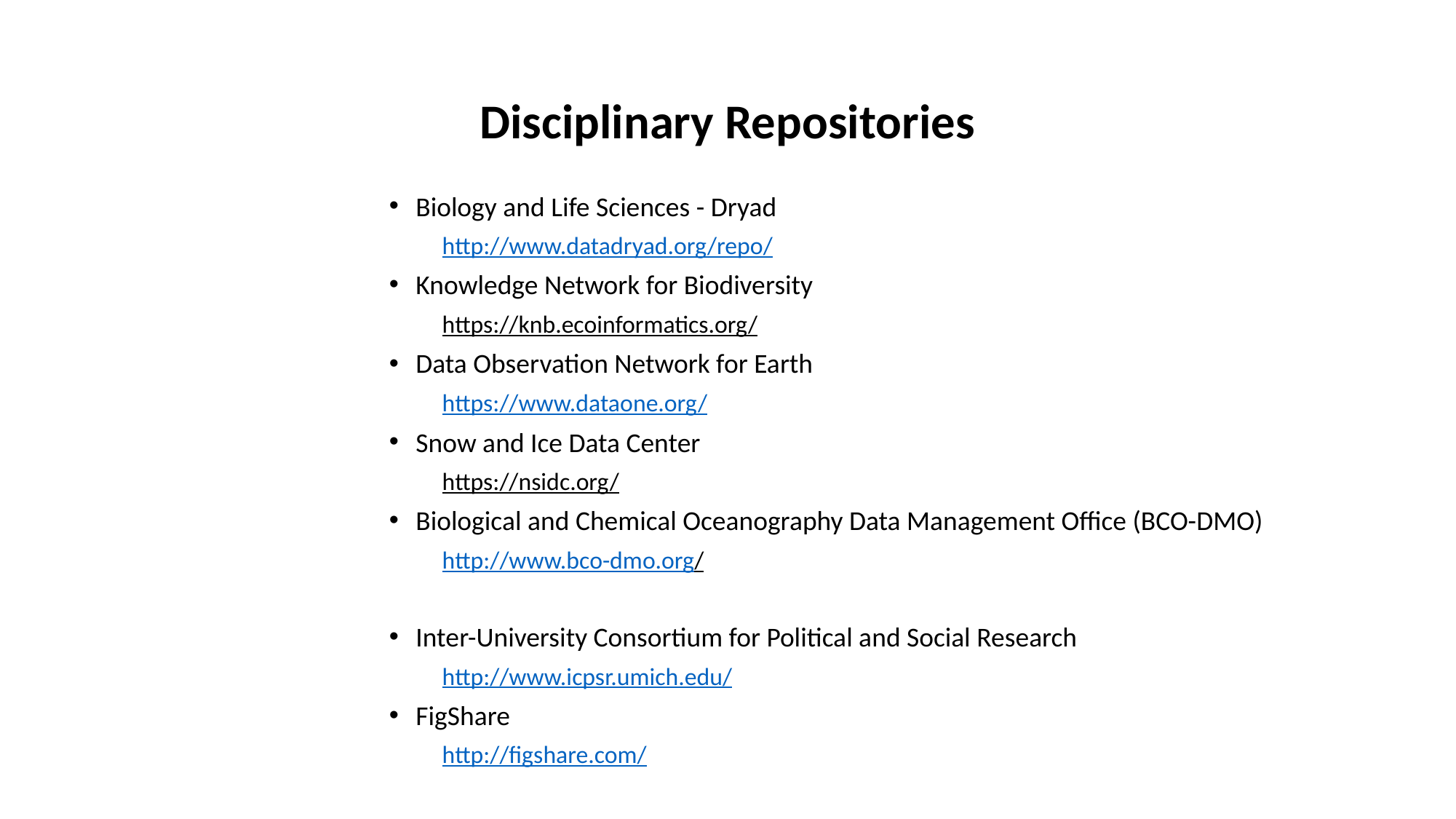

# Disciplinary Repositories
Biology and Life Sciences - Dryad
http://www.datadryad.org/repo/
Knowledge Network for Biodiversity
https://knb.ecoinformatics.org/
Data Observation Network for Earth
https://www.dataone.org/
Snow and Ice Data Center
https://nsidc.org/
Biological and Chemical Oceanography Data Management Office (BCO-DMO)
http://www.bco-dmo.org/

Inter-University Consortium for Political and Social Research
http://www.icpsr.umich.edu/
FigShare
http://figshare.com/